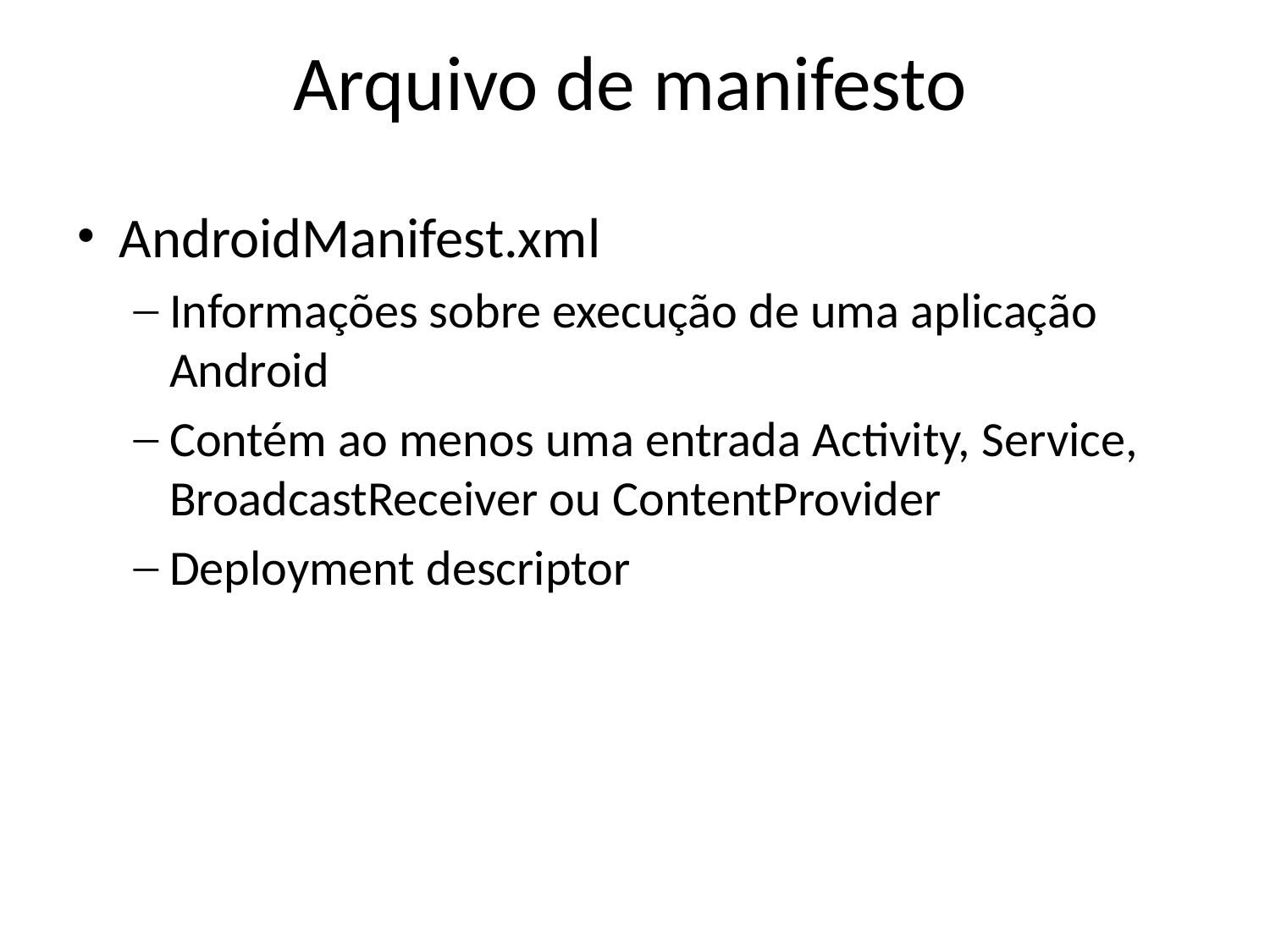

Arquivo de manifesto
AndroidManifest.xml
Informações sobre execução de uma aplicação Android
Contém ao menos uma entrada Activity, Service, BroadcastReceiver ou ContentProvider
Deployment descriptor